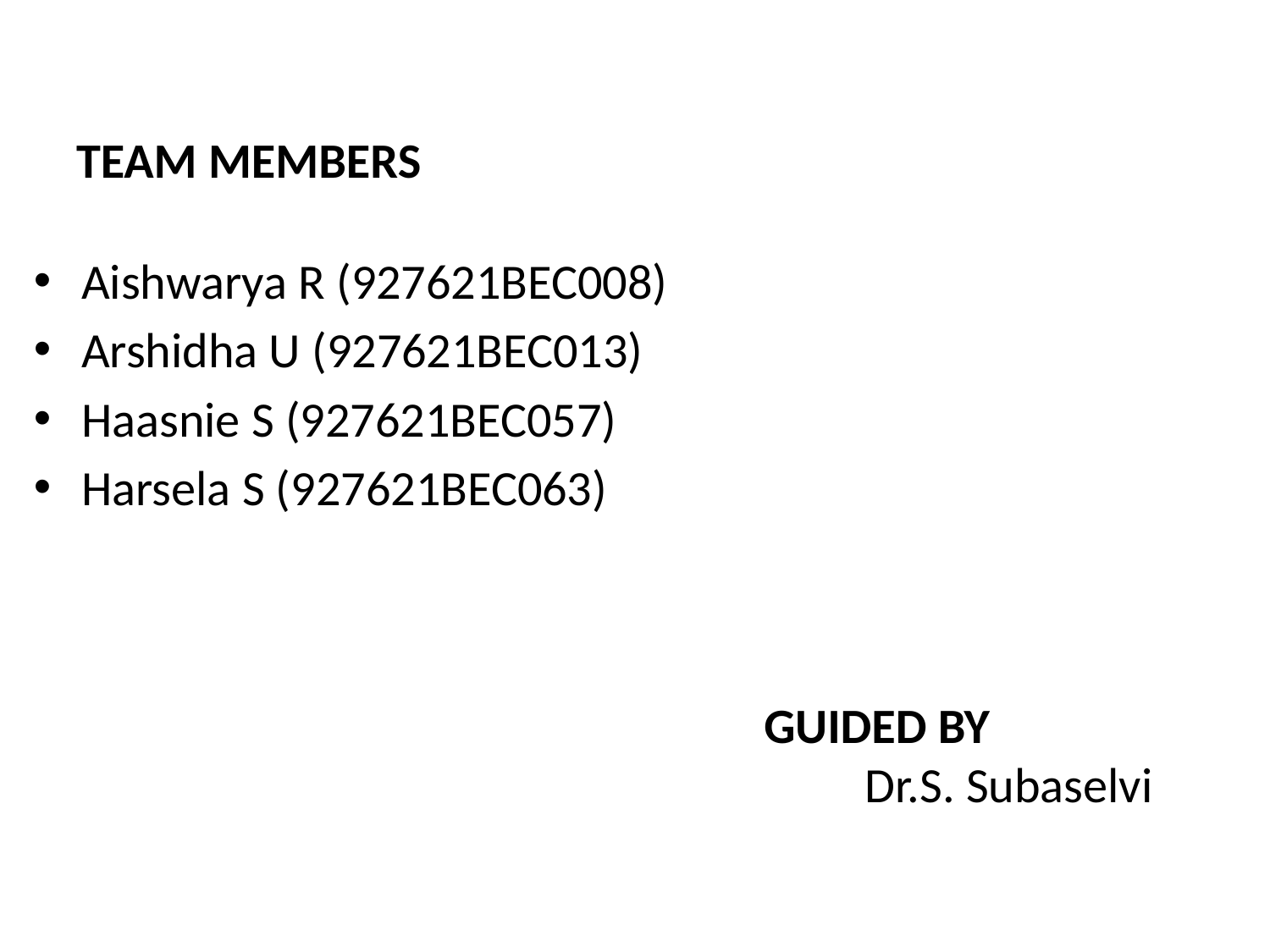

# TEAM MEMBERS
Aishwarya R (927621BEC008)
Arshidha U (927621BEC013)
Haasnie S (927621BEC057)
Harsela S (927621BEC063)

GUIDED BY
         Dr.S. Subaselvi